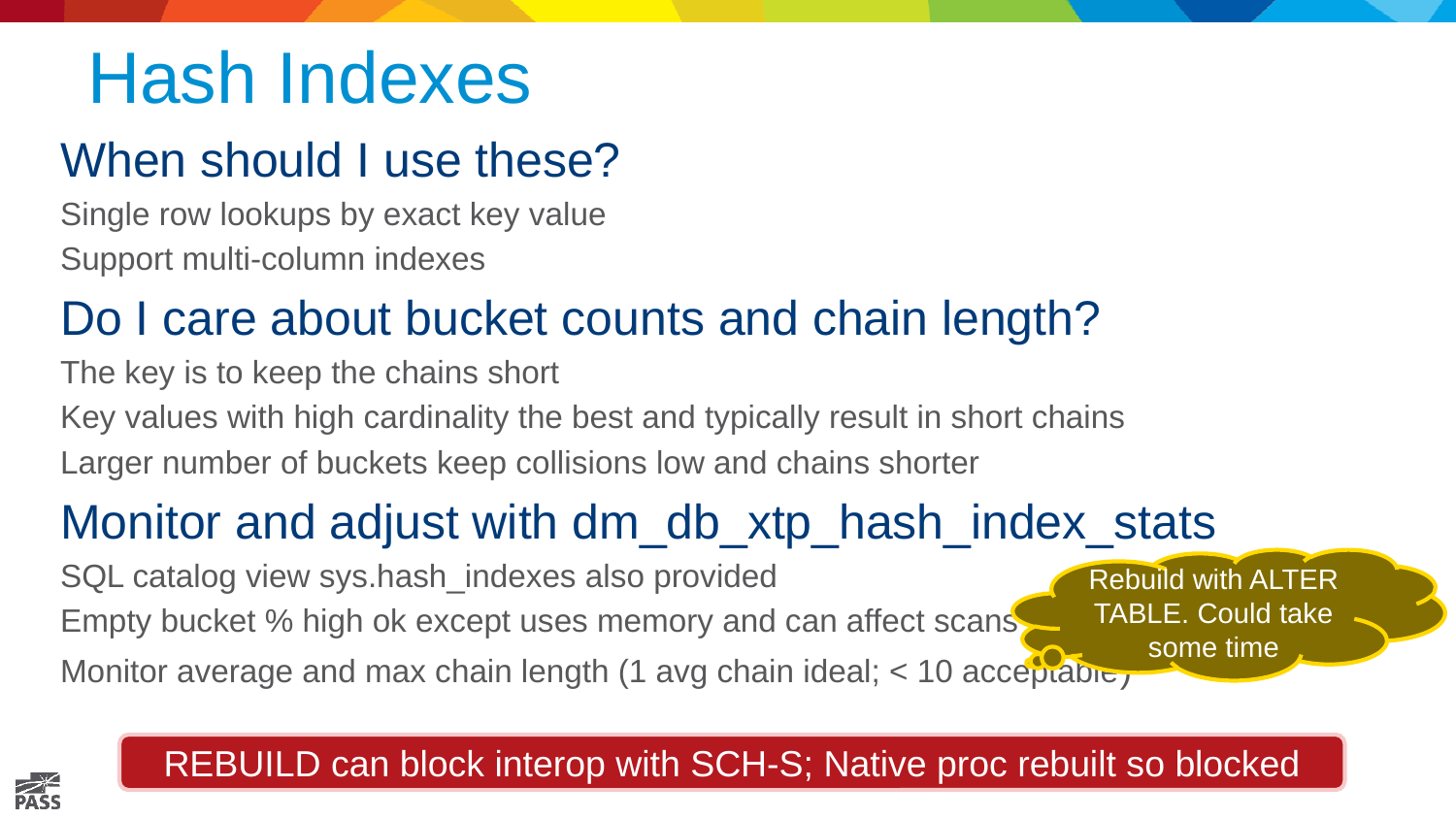

# Hash Indexes
When should I use these?
Single row lookups by exact key value
Support multi-column indexes
Do I care about bucket counts and chain length?
The key is to keep the chains short
Key values with high cardinality the best and typically result in short chains
Larger number of buckets keep collisions low and chains shorter
Monitor and adjust with dm_db_xtp_hash_index_stats
SQL catalog view sys.hash_indexes also provided
Empty bucket % high ok except uses memory and can affect scans
Monitor average and max chain length (1 avg chain ideal; < 10 acceptable)

Rebuild with ALTER TABLE. Could take some time
REBUILD can block interop with SCH-S; Native proc rebuilt so blocked